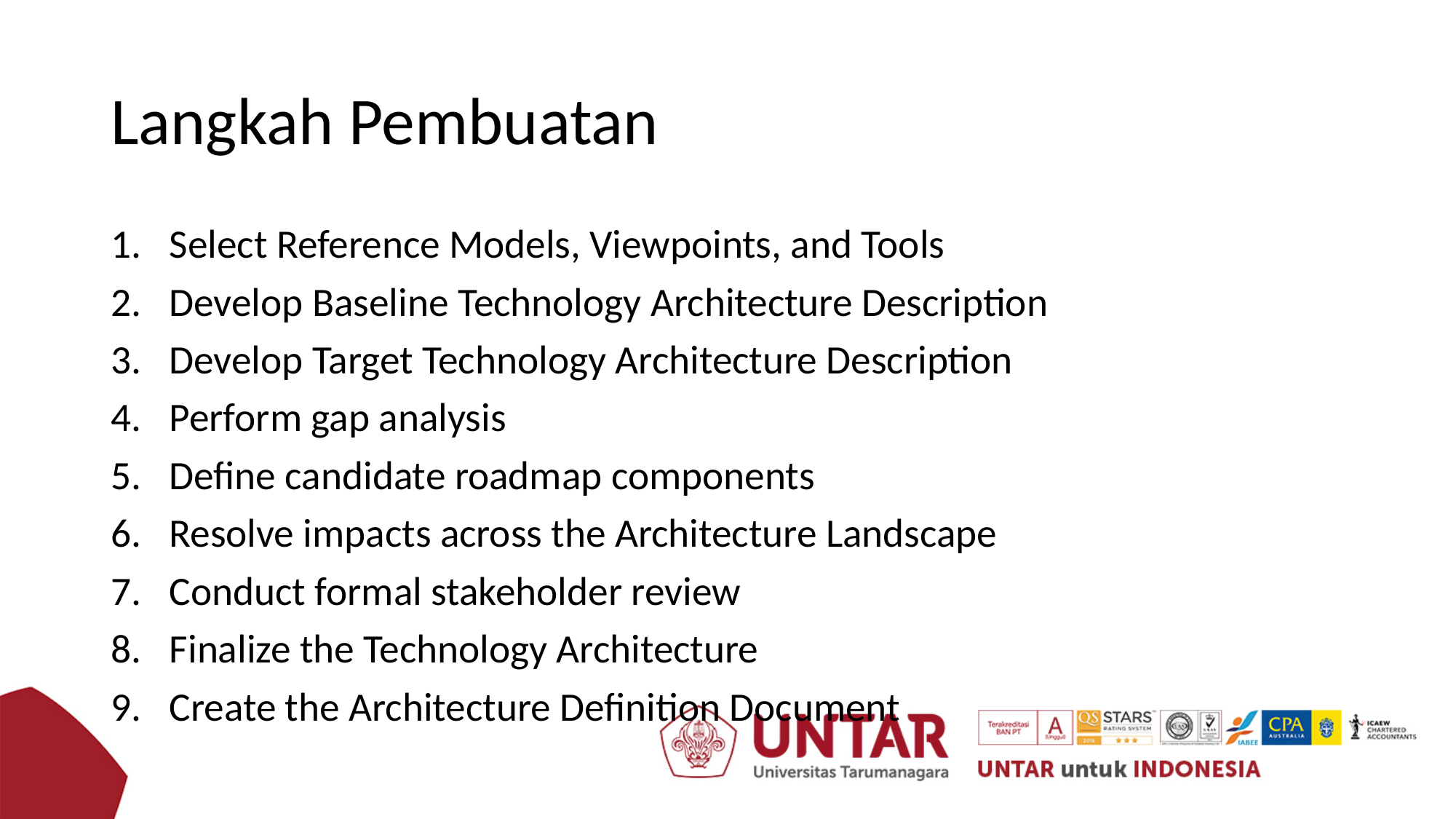

# Langkah Pembuatan
Select Reference Models, Viewpoints, and Tools
Develop Baseline Technology Architecture Description
Develop Target Technology Architecture Description
Perform gap analysis
Define candidate roadmap components
Resolve impacts across the Architecture Landscape
Conduct formal stakeholder review
Finalize the Technology Architecture
Create the Architecture Definition Document